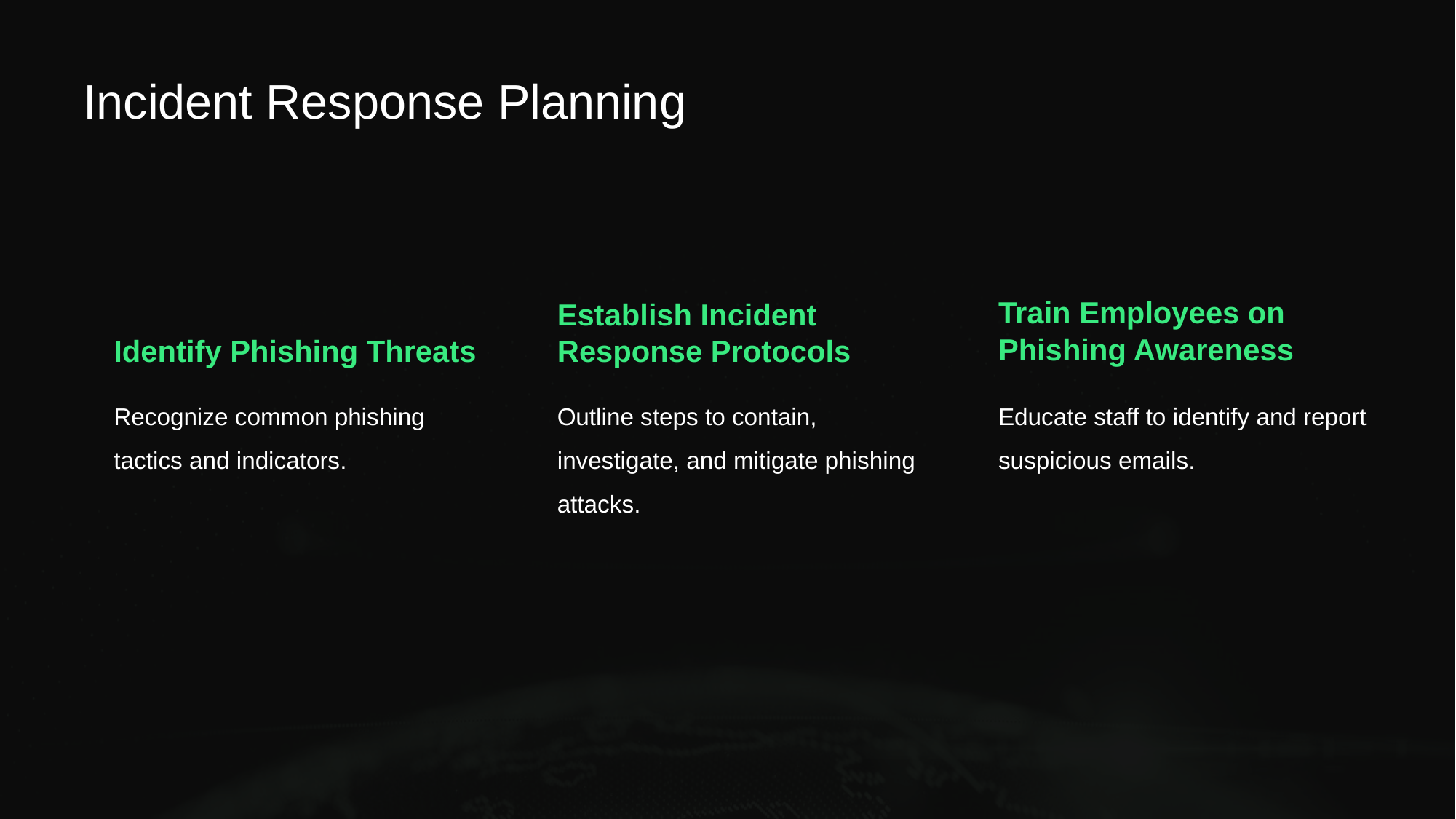

# Incident Response Planning
Train Employees on Phishing Awareness
Identify Phishing Threats
Establish Incident Response Protocols
Recognize common phishing tactics and indicators.
Outline steps to contain, investigate, and mitigate phishing attacks.
Educate staff to identify and report suspicious emails.